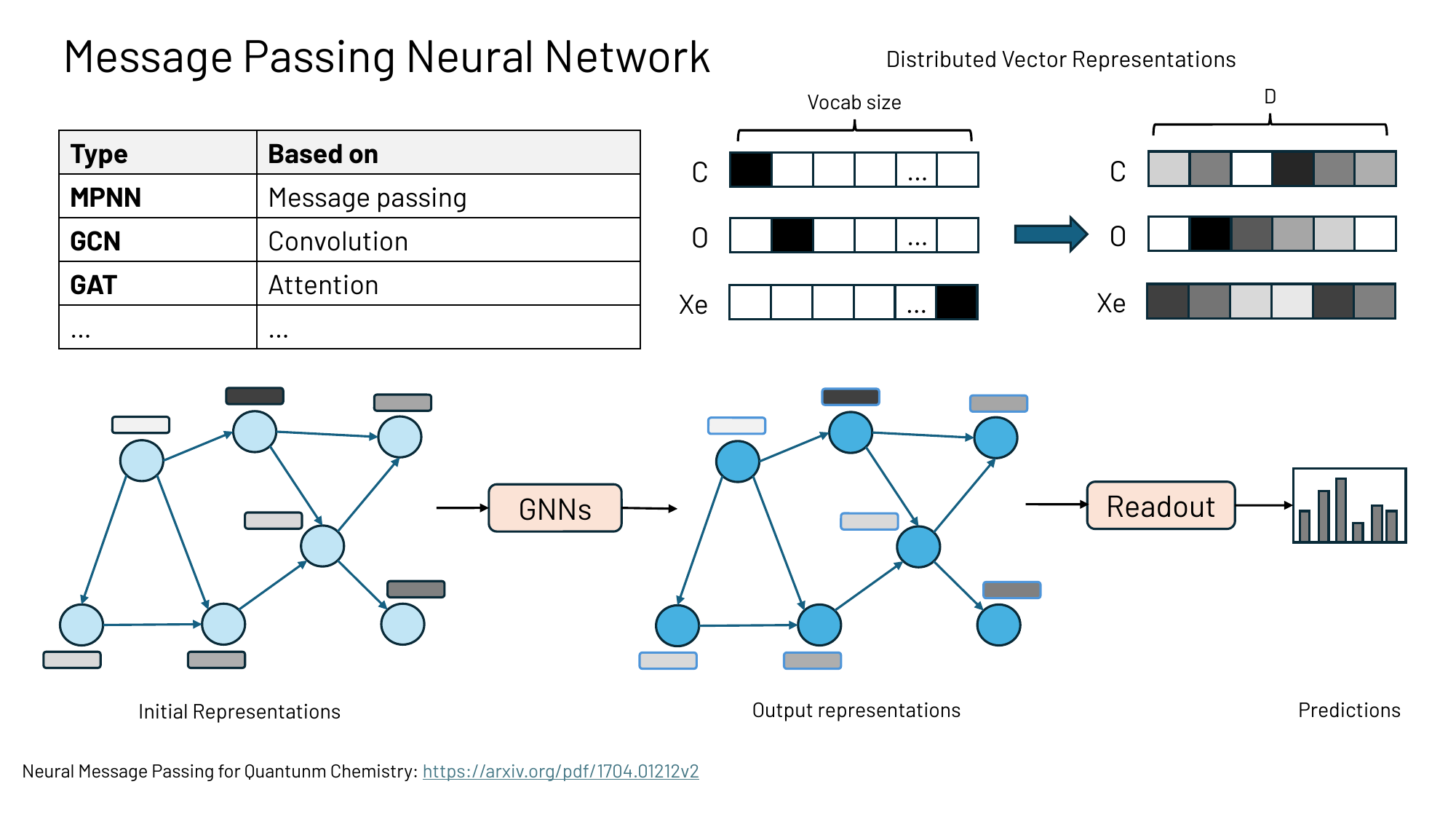

Message Passing Neural Network
Distributed Vector Representations

D

Vocab size
| Type | Based on |
| --- | --- |
| MPNN | Message passing |
| GCN | Convolution |
| GAT | Attention |
| … | … |
C

C

…

O

O

…

Xe

Xe

…

Readout
GNNs
Predictions
Output representations
Initial Representations
Neural Message Passing for Quantunm Chemistry: https://arxiv.org/pdf/1704.01212v2